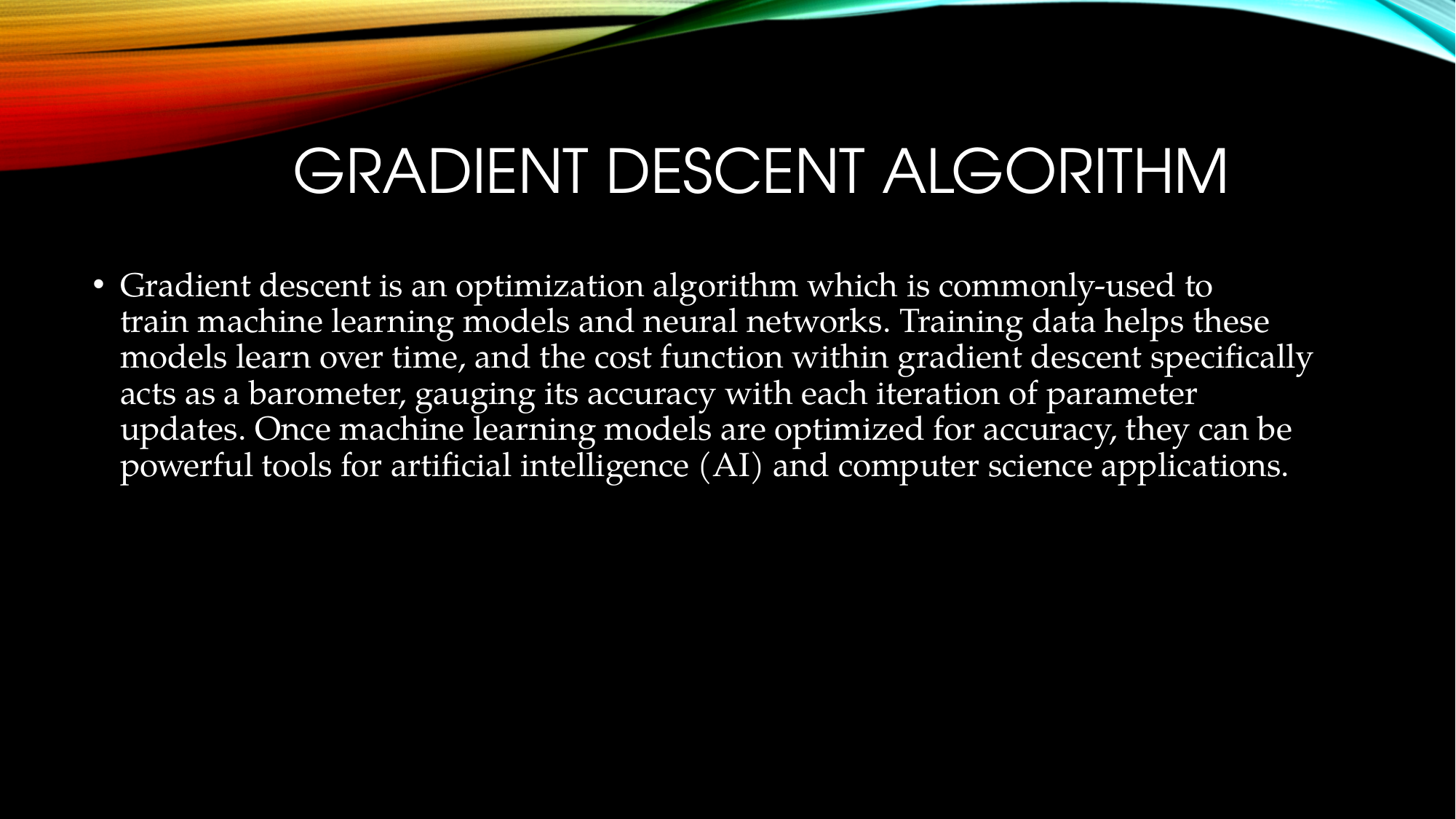

# Gradient Descent Algorithm
Gradient descent is an optimization algorithm which is commonly-used to train machine learning models and neural networks. Training data helps these models learn over time, and the cost function within gradient descent specifically acts as a barometer, gauging its accuracy with each iteration of parameter updates. Once machine learning models are optimized for accuracy, they can be powerful tools for artificial intelligence (AI) and computer science applications.